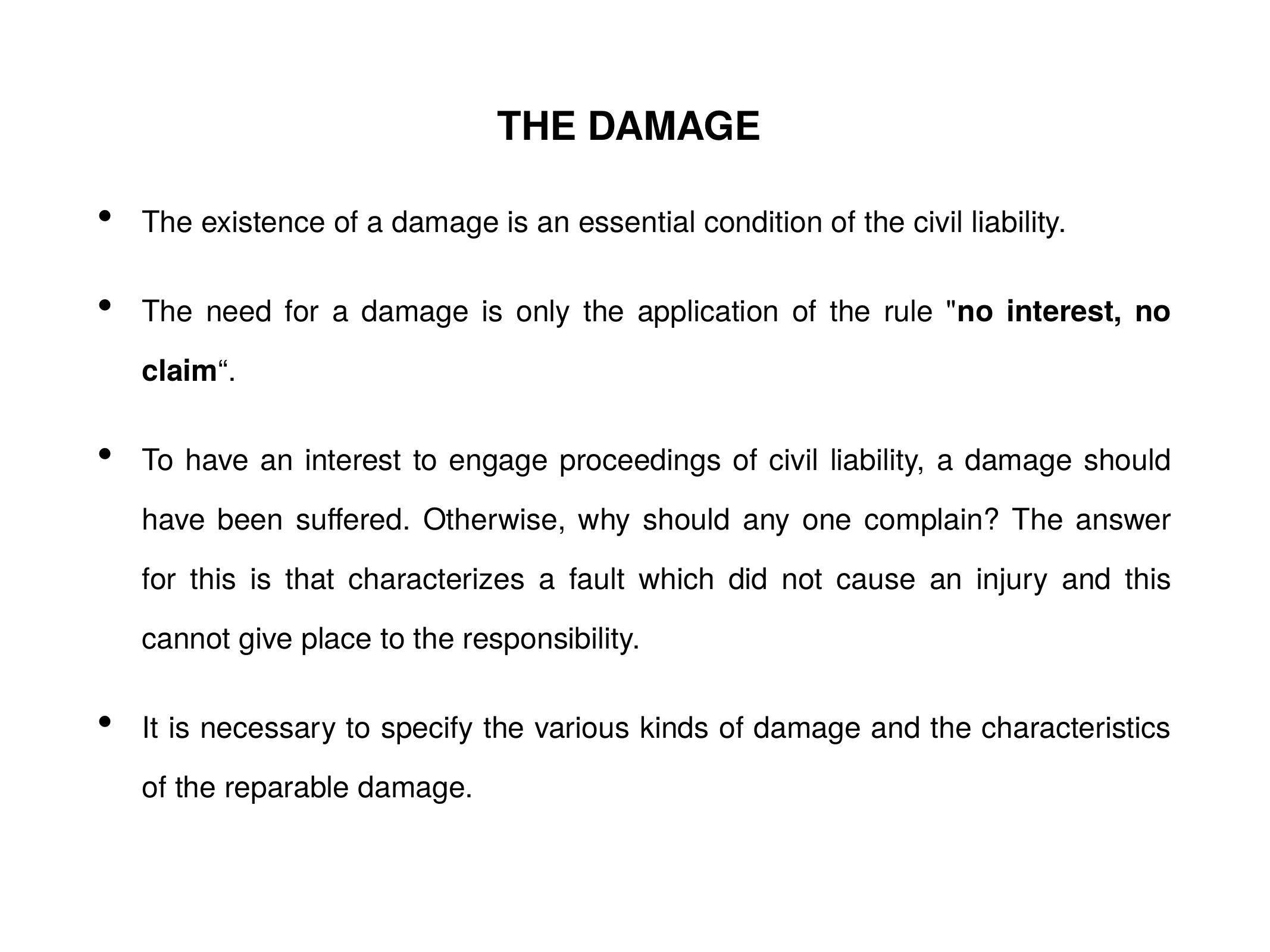

# THE DAMAGE
The existence of a damage is an essential condition of the civil liability.
The need for a damage is only the application of the rule "no interest, no claim“.
To have an interest to engage proceedings of civil liability, a damage should have been suffered. Otherwise, why should any one complain? The answer for this is that characterizes a fault which did not cause an injury and this cannot give place to the responsibility.
It is necessary to specify the various kinds of damage and the characteristics of the reparable damage.